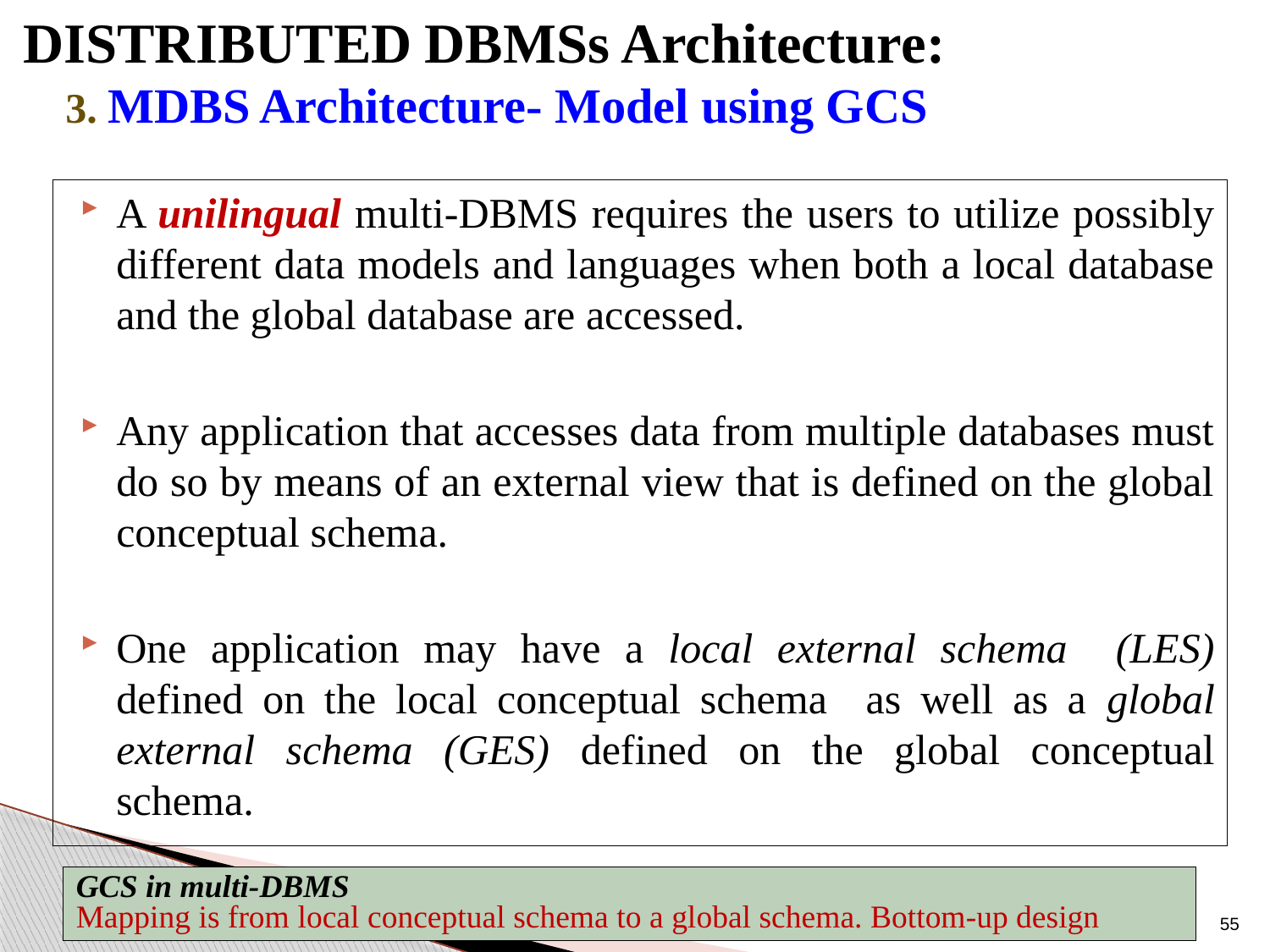

DISTRIBUTED DBMSs Architecture:
    3. MDBS Architecture- Model using GCS
A unilingual multi-DBMS requires the users to utilize possibly different data models and languages when both a local database and the global database are accessed.

Any application that accesses data from multiple databases must do so by means of an external view that is defined on the global conceptual schema.

One application may have a local external schema  (LES) defined on the local conceptual schema  as well as a global external schema (GES) defined on the global conceptual schema.
GCS in multi-DBMS
Mapping is from local conceptual schema to a global schema. Bottom-up design
55